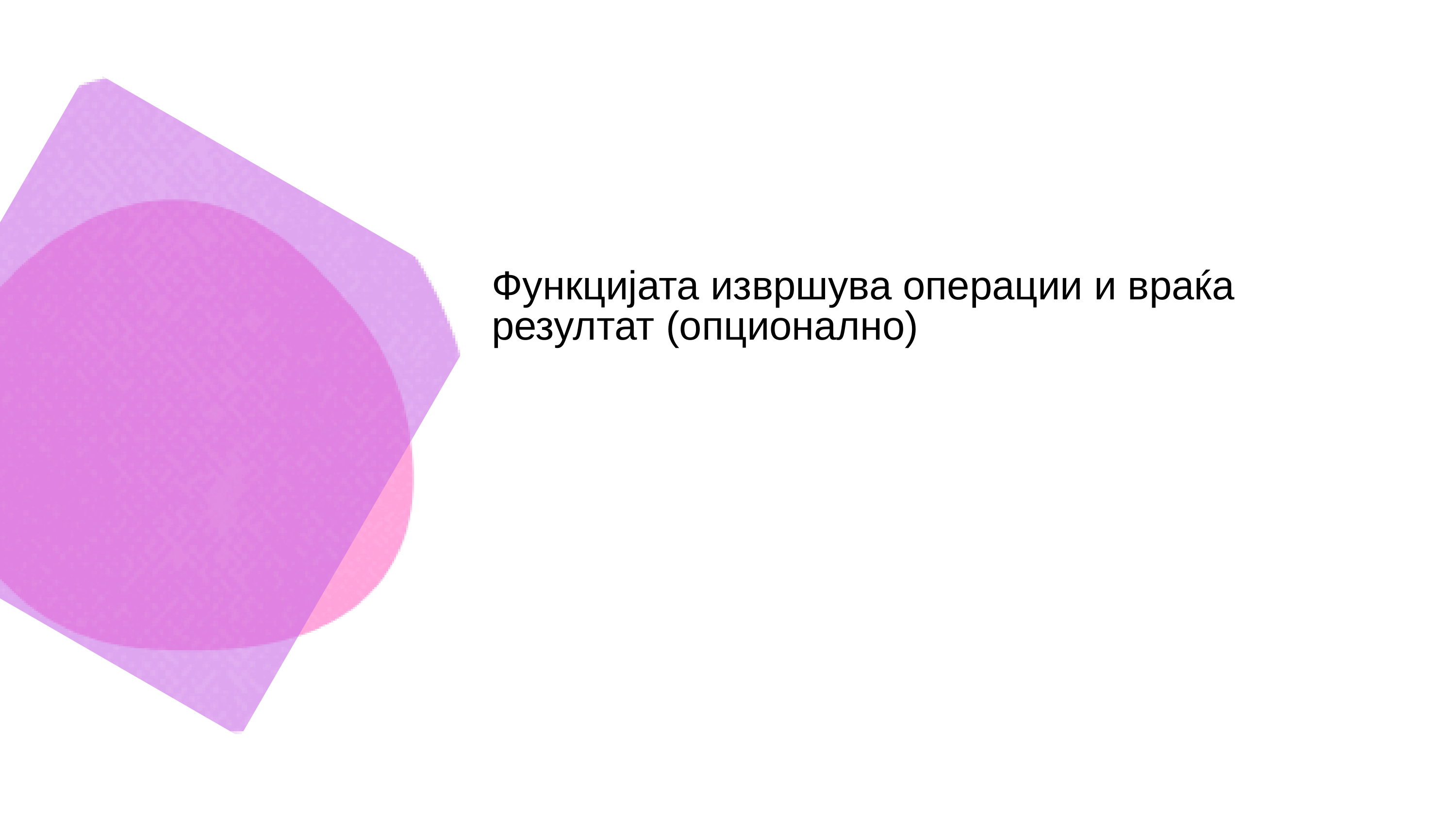

Функцијата извршува операции и враќа резултат (опционално)